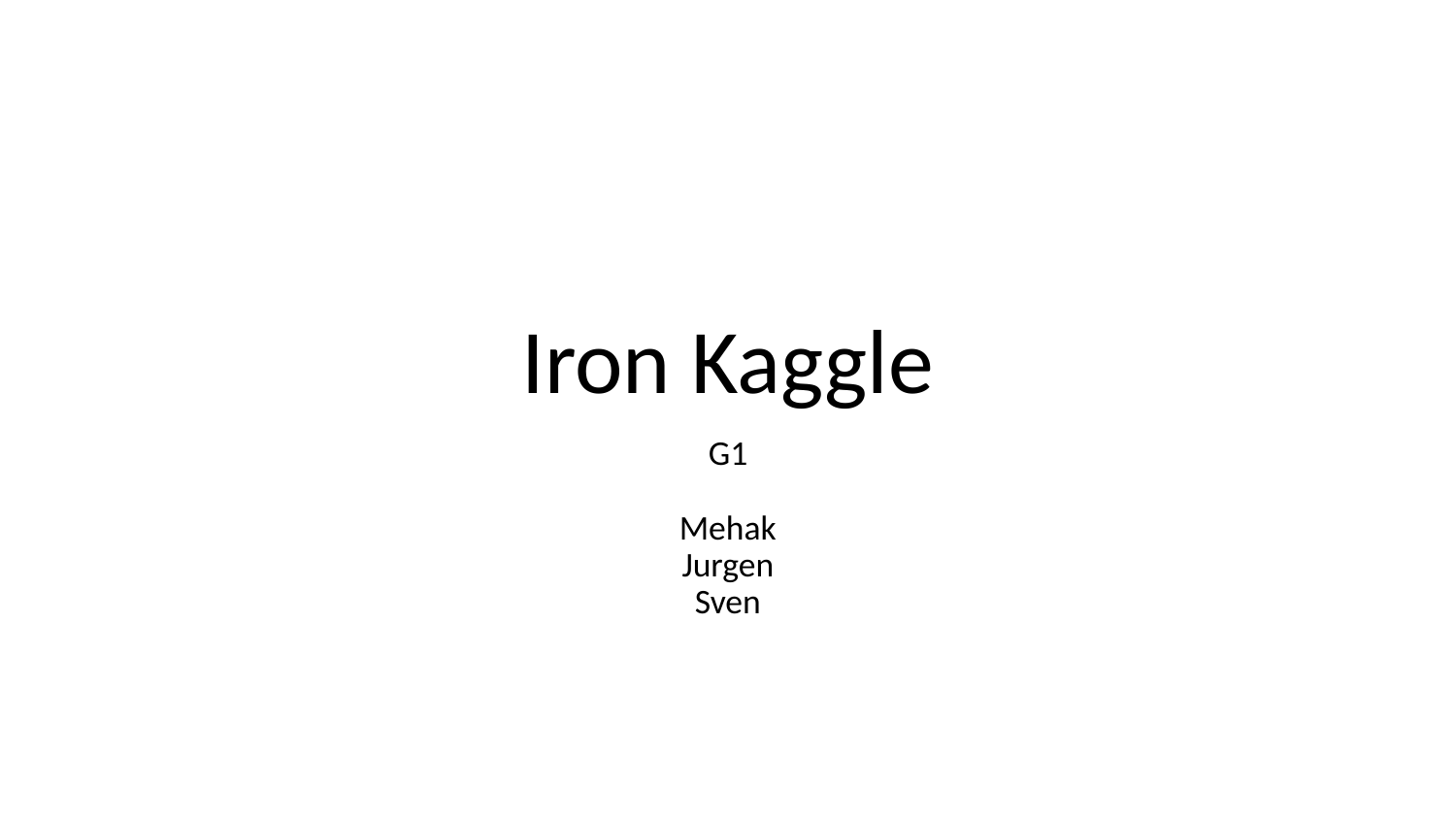

# Iron Kaggle
G1

Mehak
Jurgen
Sven